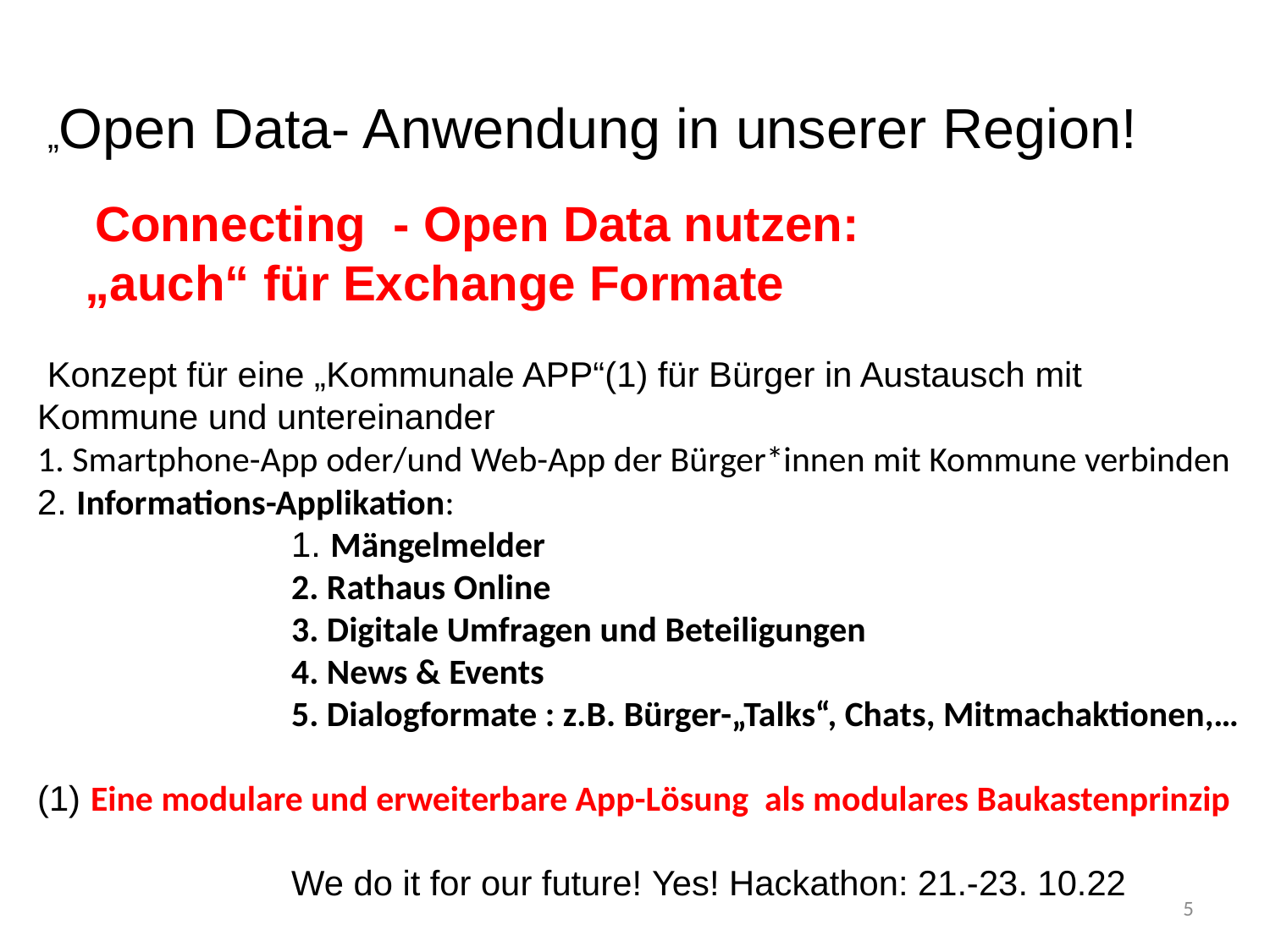

„Open Data- Anwendung in unserer Region!
	 Connecting  - Open Data nutzen:
 	„auch“ für Exchange Formate

 Konzept für eine „Kommunale APP“(1) für Bürger in Austausch mit   	Kommune und untereinander
1. Smartphone-App oder/und Web-App der Bürger*innen mit Kommune verbinden
2. Informations-Applikation:
		1. Mängelmelder
		2. Rathaus Online
		3. Digitale Umfragen und Beteiligungen
		4. News & Events
		5. Dialogformate : z.B. Bürger-„Talks“, Chats, Mitmachaktionen,…

(1) Eine modulare und erweiterbare App-Lösung  als modulares Baukastenprinzip

		We do it for our future! Yes! Hackathon: 21.-23. 10.22

5